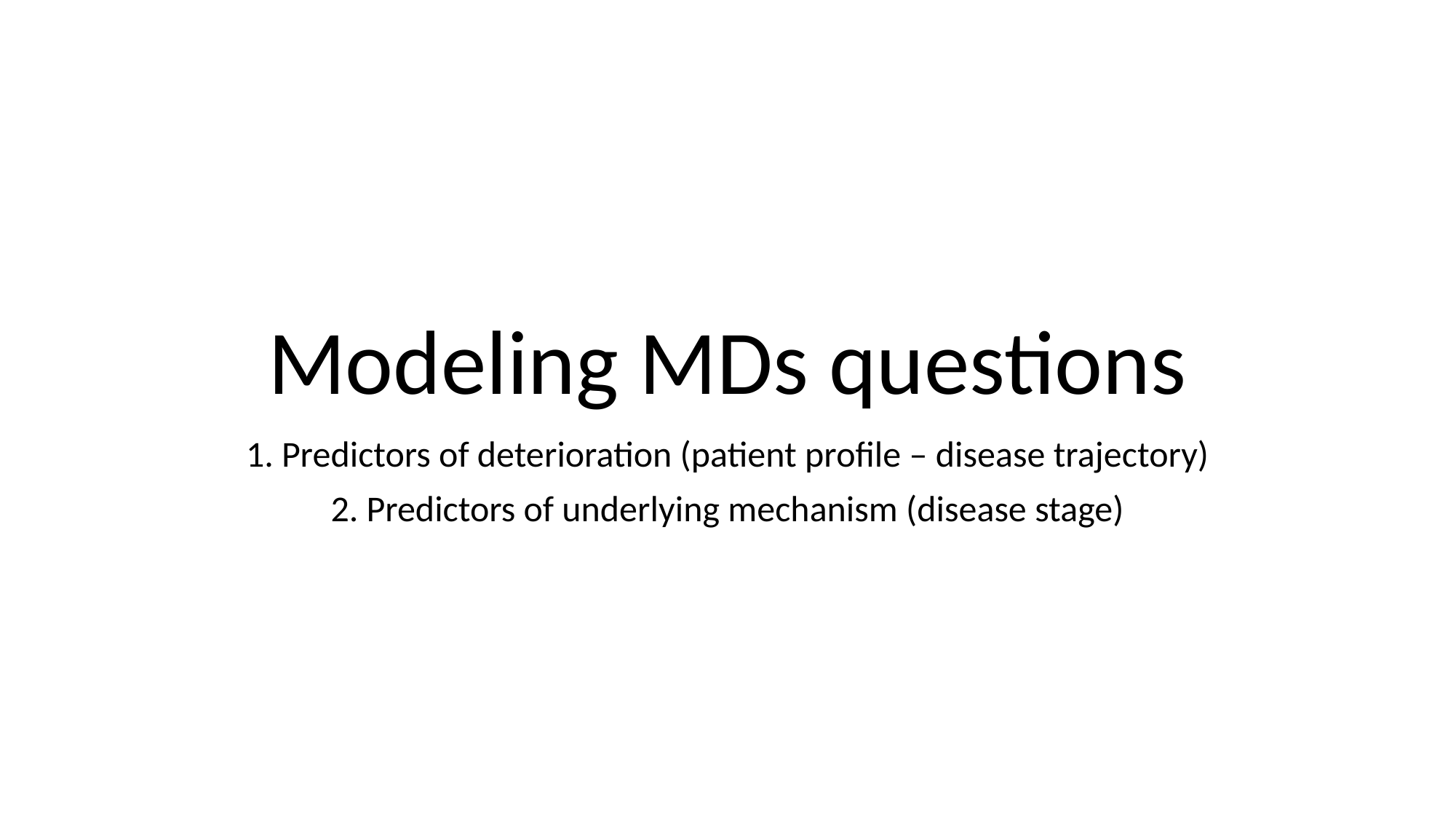

# Modeling MDs questions
1. Predictors of deterioration (patient profile – disease trajectory)
2. Predictors of underlying mechanism (disease stage)